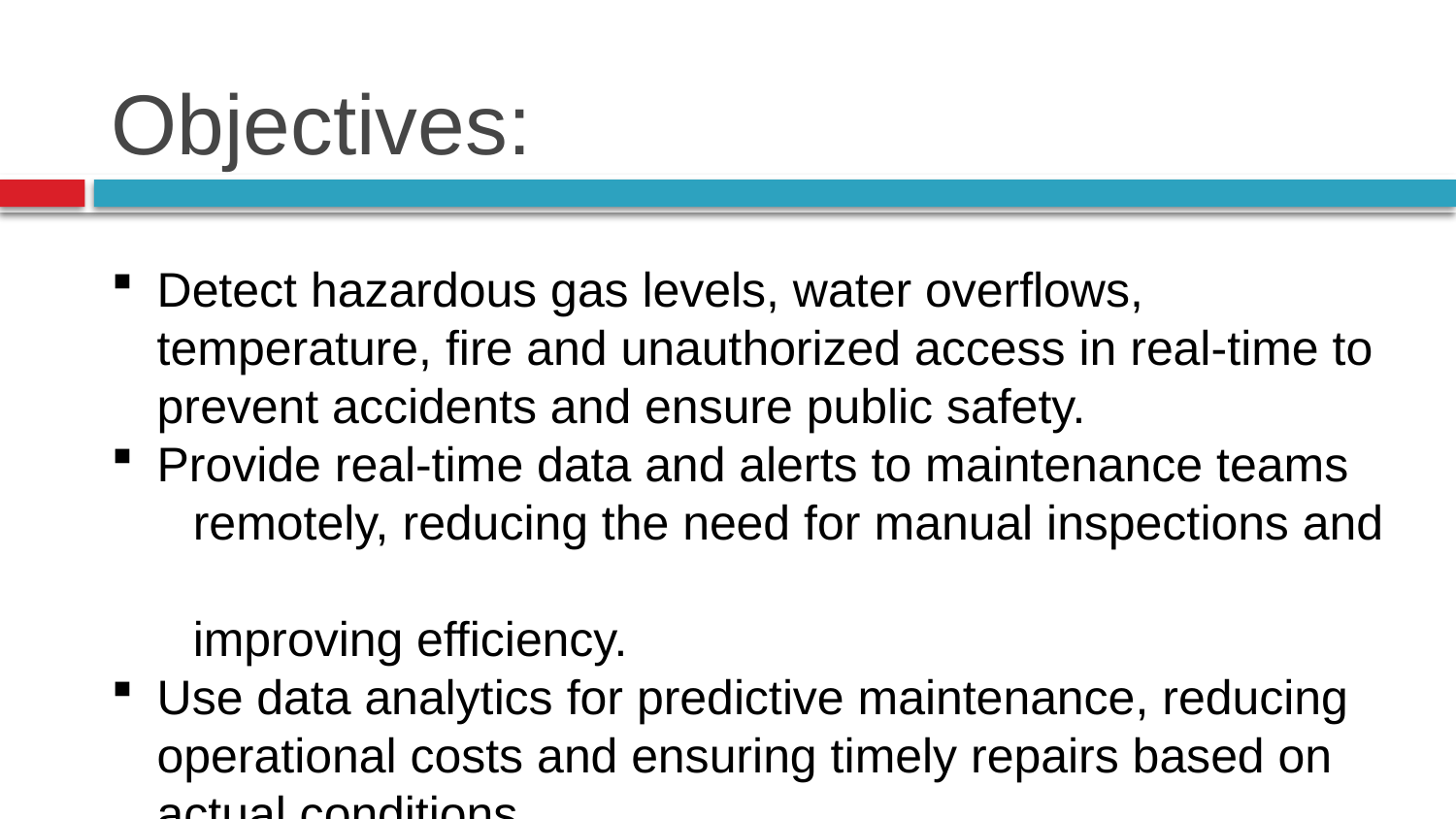

# Objectives:
Detect hazardous gas levels, water overflows, temperature, fire and unauthorized access in real-time to prevent accidents and ensure public safety.​
Provide real-time data and alerts to maintenance teams ​
      remotely, reducing the need for manual inspections and ​
      improving efficiency.​
Use data analytics for predictive maintenance, reducing operational costs and ensuring timely repairs based on actual conditions.